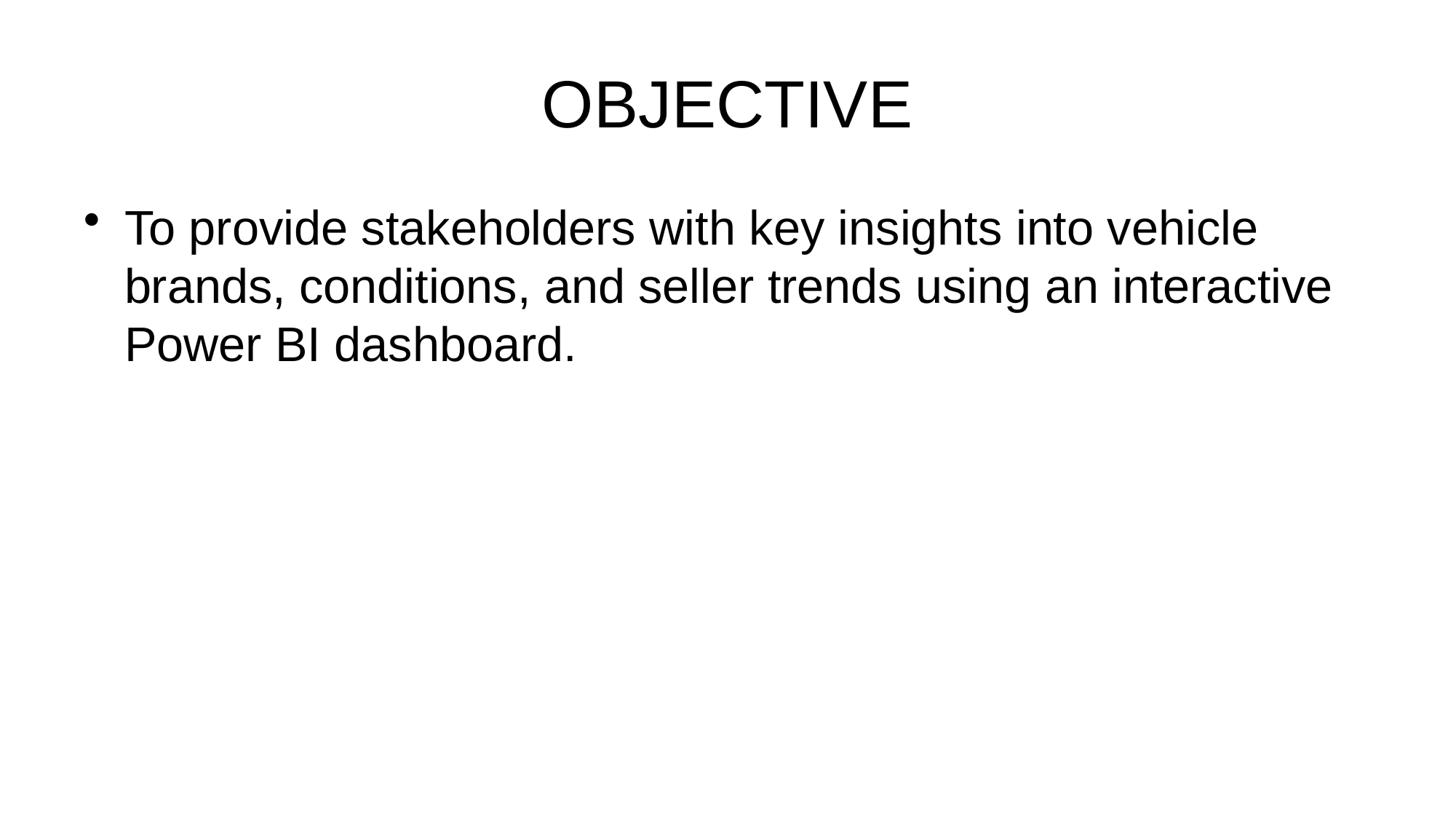

# OBJECTIVE
To provide stakeholders with key insights into vehicle brands, conditions, and seller trends using an interactive Power BI dashboard.